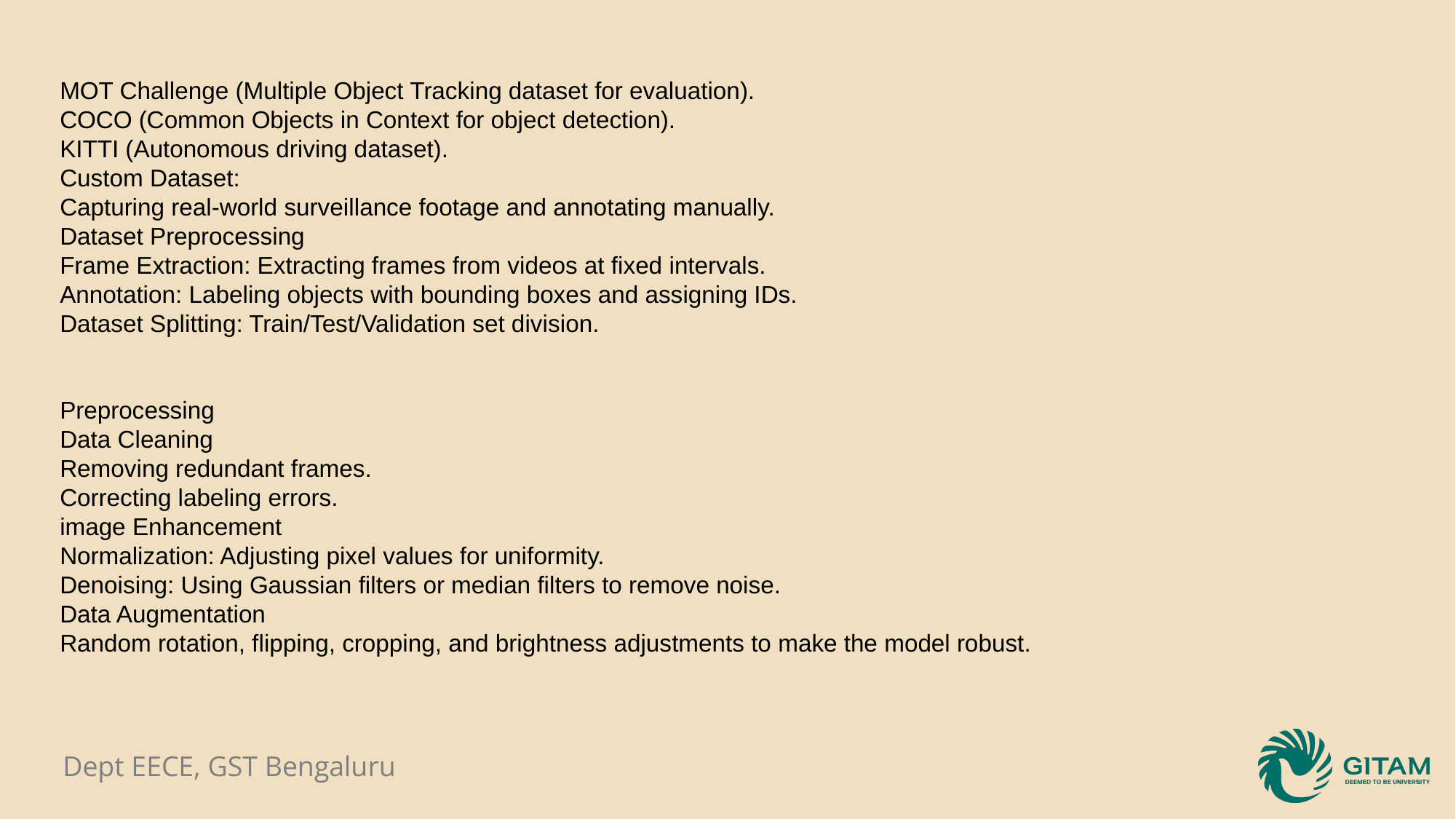

MOT Challenge (Multiple Object Tracking dataset for evaluation).
COCO (Common Objects in Context for object detection).
KITTI (Autonomous driving dataset).
Custom Dataset:
Capturing real-world surveillance footage and annotating manually.
Dataset Preprocessing
Frame Extraction: Extracting frames from videos at fixed intervals.
Annotation: Labeling objects with bounding boxes and assigning IDs.
Dataset Splitting: Train/Test/Validation set division.

Preprocessing
Data Cleaning
Removing redundant frames.
Correcting labeling errors.
image Enhancement
Normalization: Adjusting pixel values for uniformity.
Denoising: Using Gaussian filters or median filters to remove noise.
Data Augmentation
Random rotation, flipping, cropping, and brightness adjustments to make the model robust.